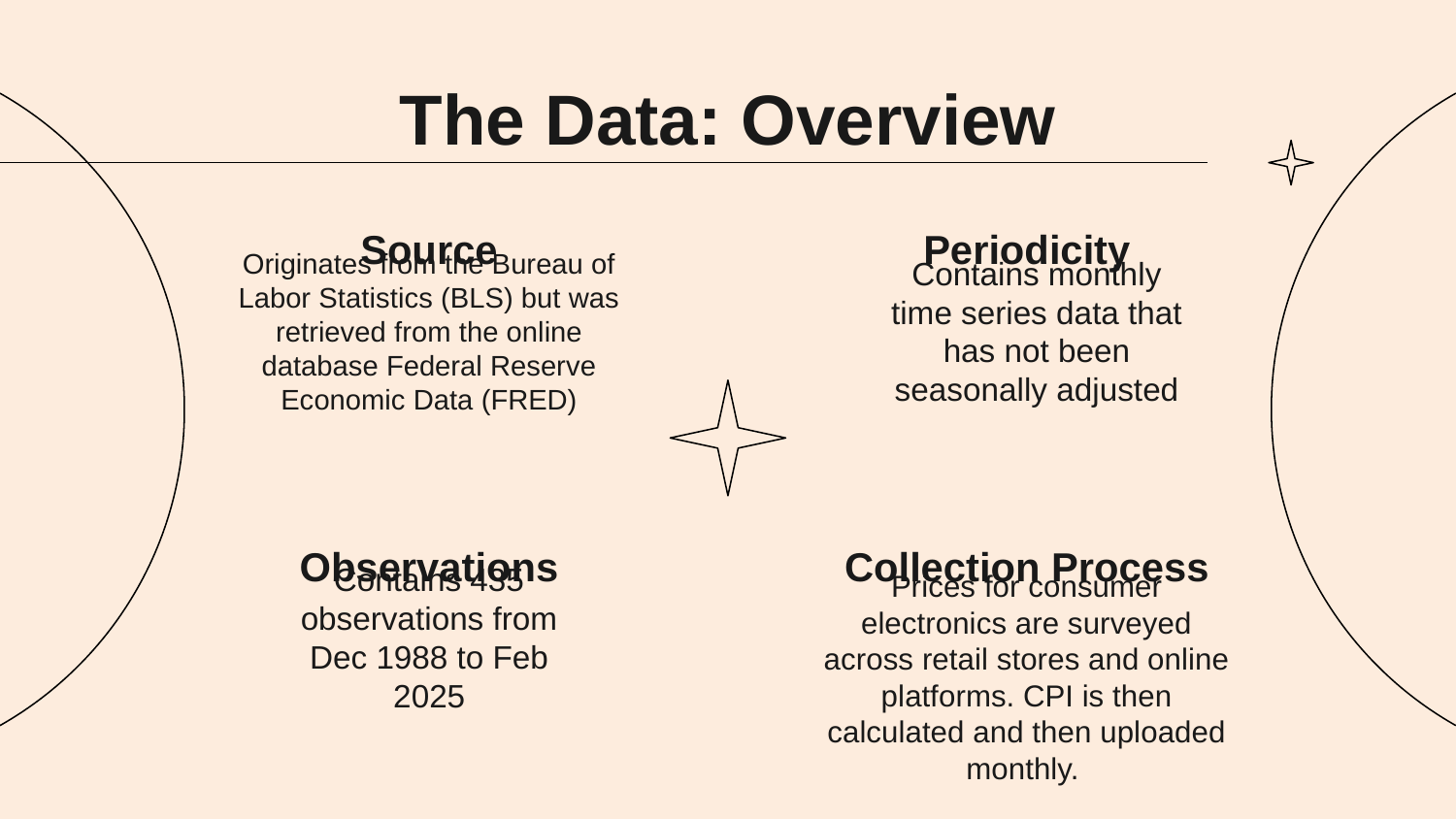

The Data: Overview

# Source
Periodicity
Originates from the Bureau of Labor Statistics (BLS) but was retrieved from the online database Federal Reserve Economic Data (FRED)
Contains monthly time series data that has not been seasonally adjusted

Observations
Collection Process
Contains 435 observations from Dec 1988 to Feb 2025
Prices for consumer electronics are surveyed across retail stores and online platforms. CPI is then calculated and then uploaded monthly.